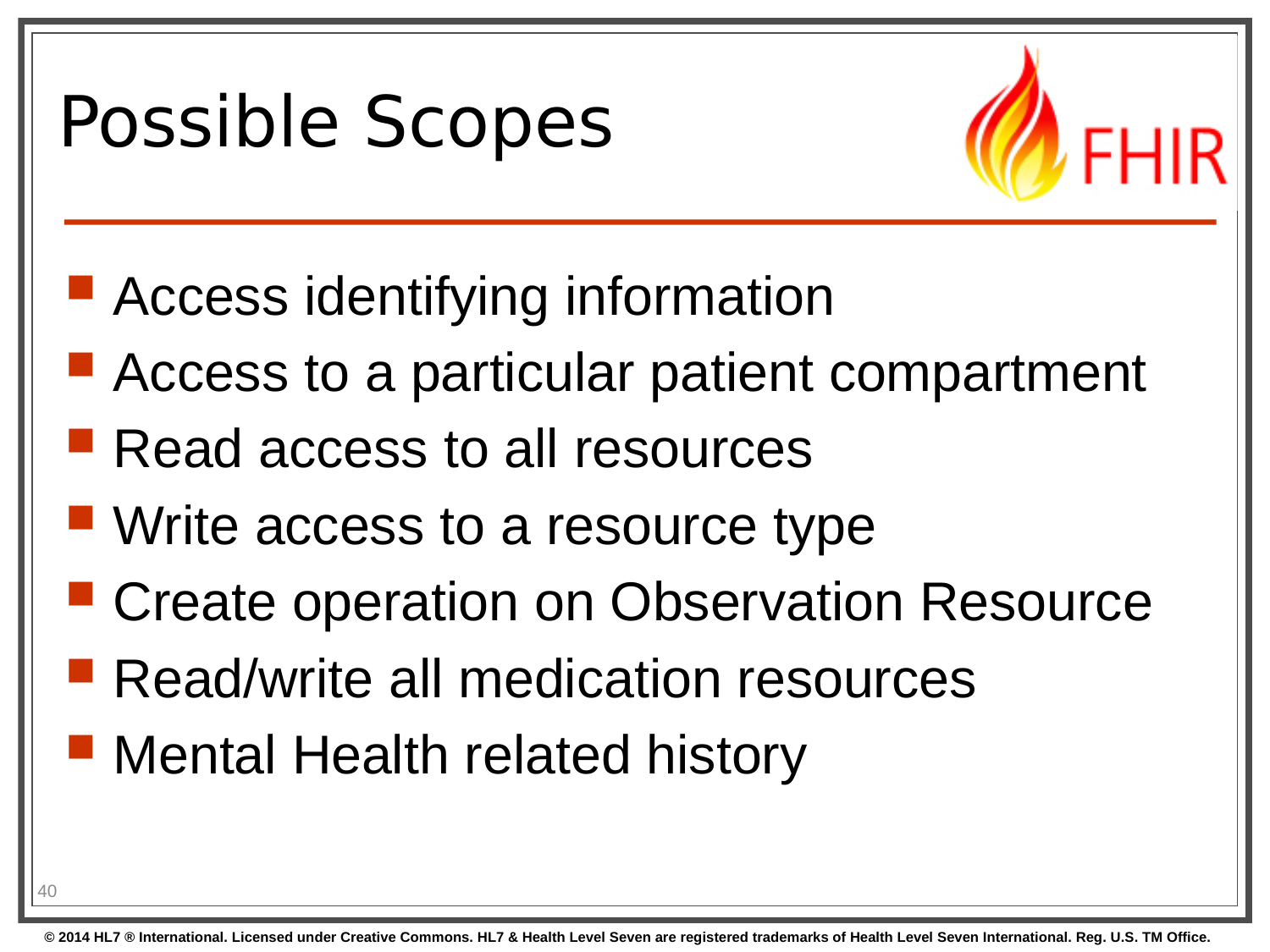

# Possible Scopes
Access identifying information
Access to a particular patient compartment
Read access to all resources
Write access to a resource type
Create operation on Observation Resource
Read/write all medication resources
Mental Health related history
40